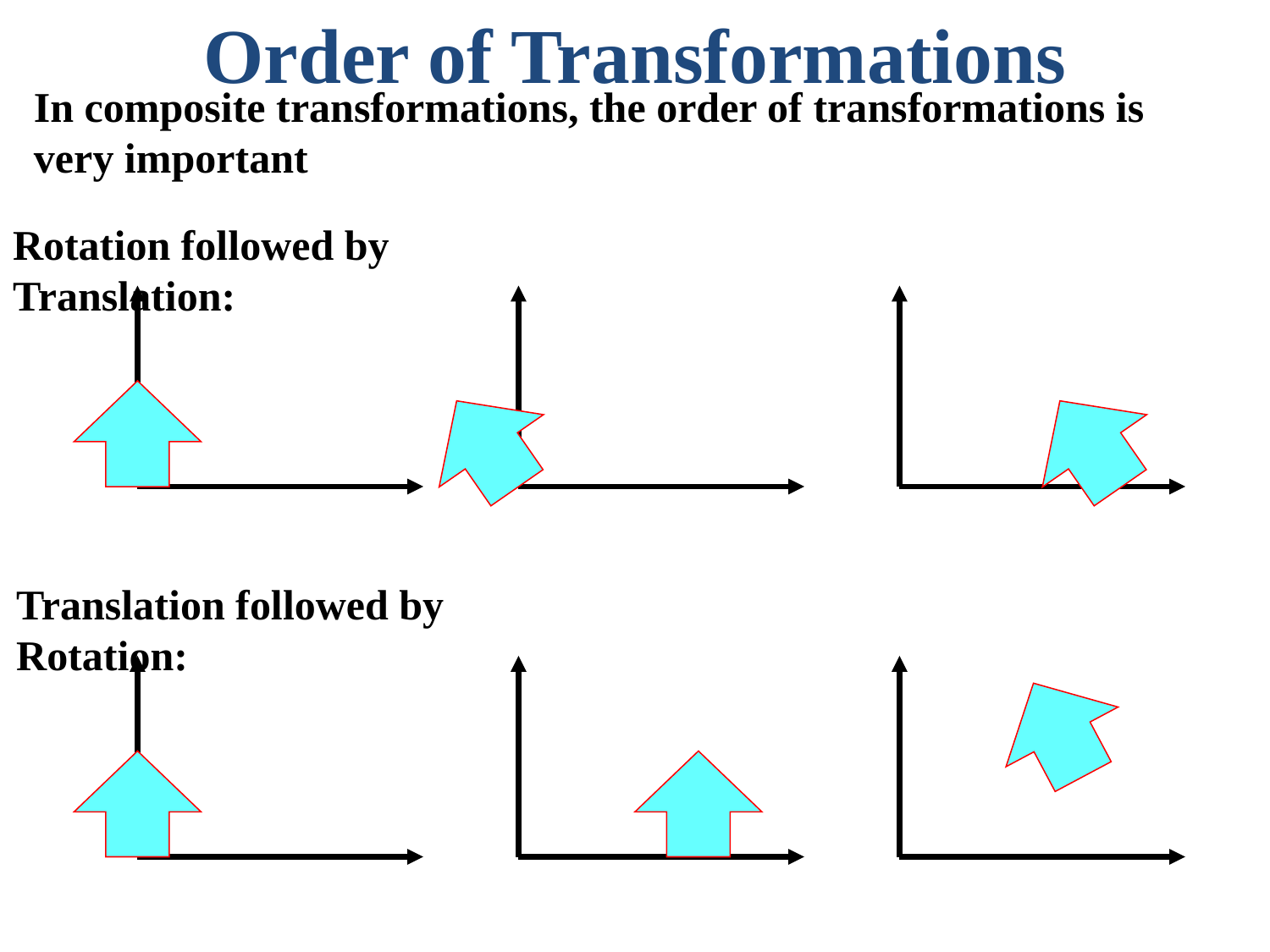

Order of Transformations
In composite transformations, the order of transformations is very important
Rotation followed by Translation:

Translation followed by Rotation: